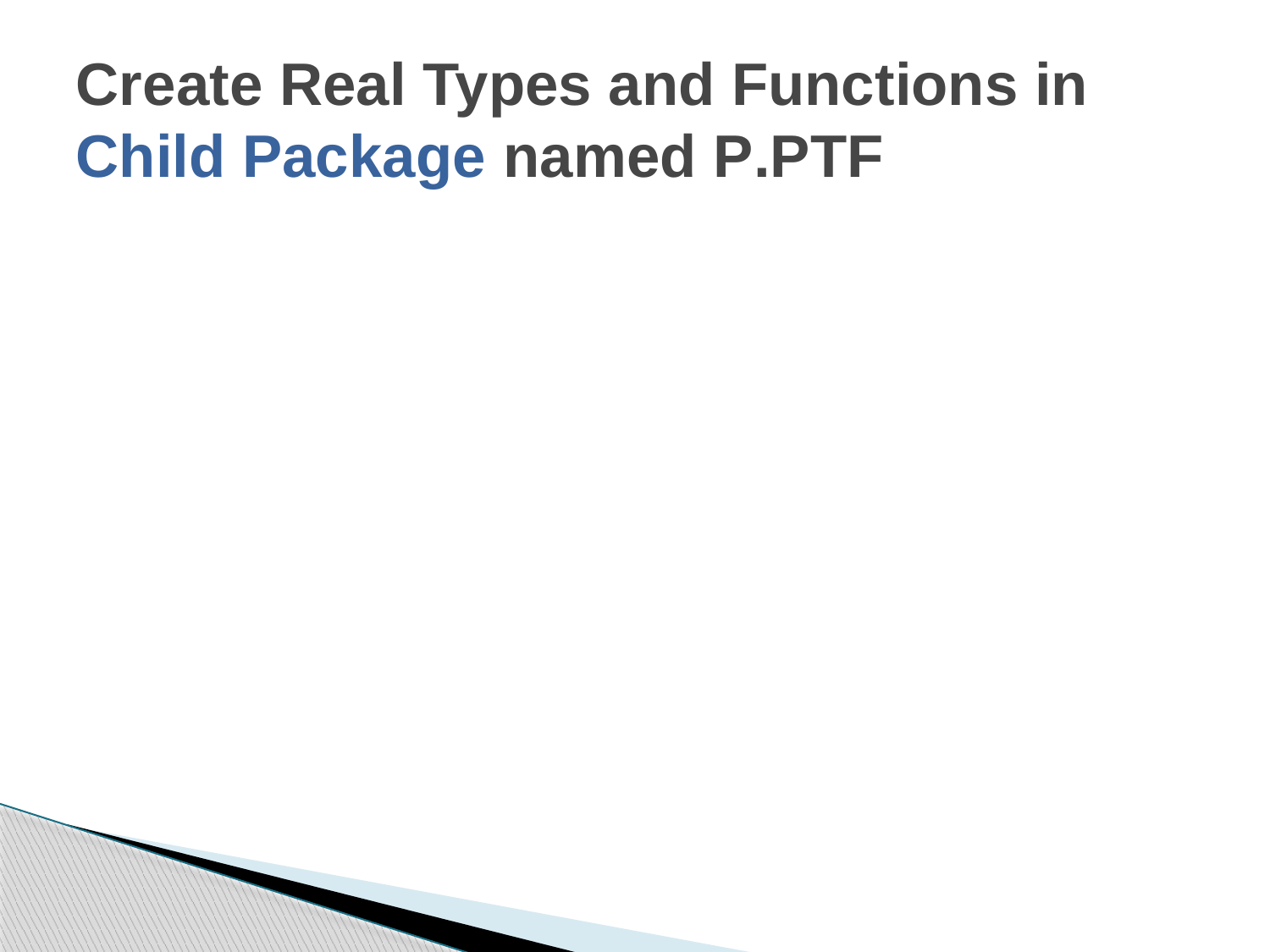

# Create Real Types and Functions in Child Package named P.PTF